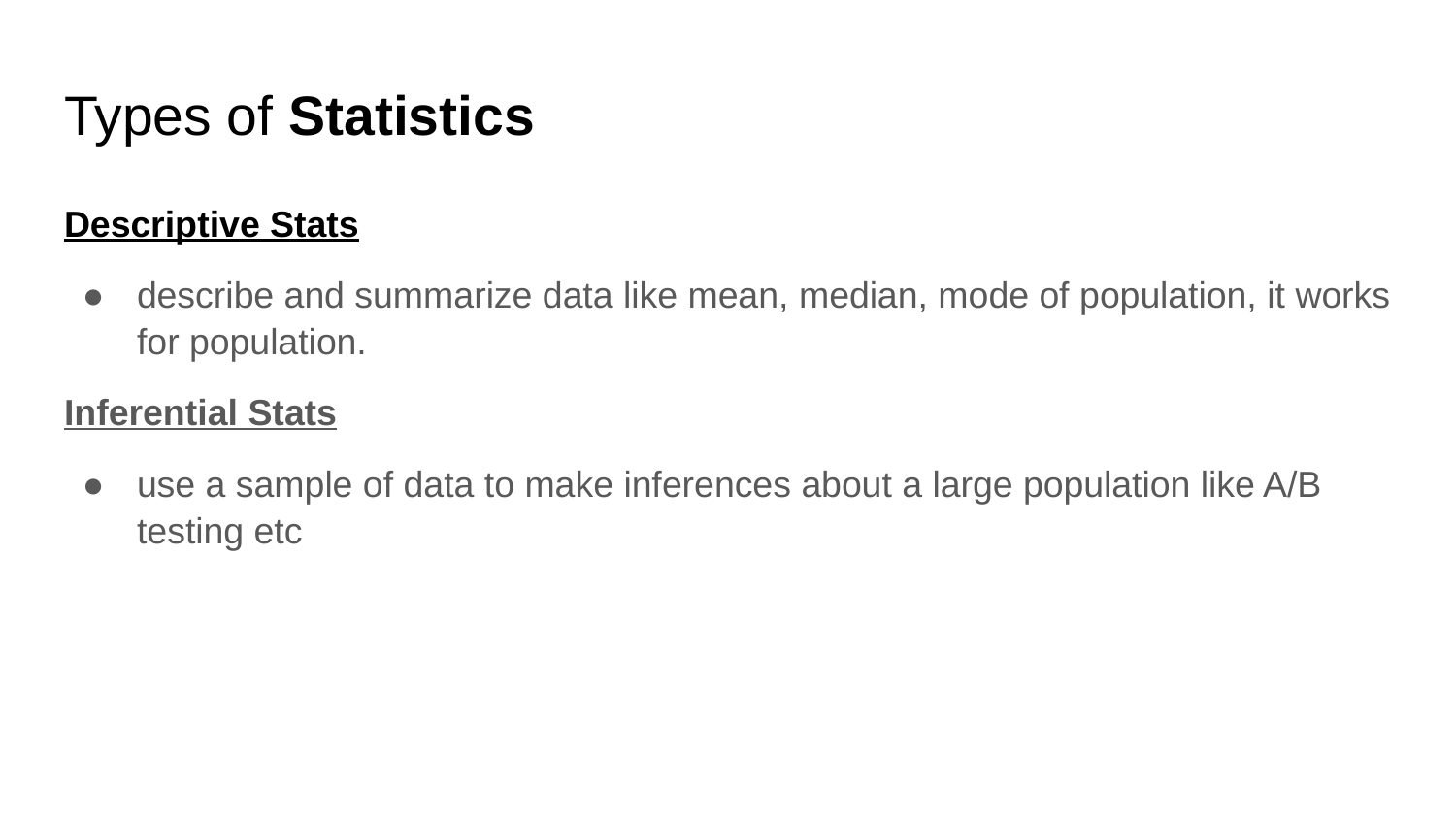

# Types of Statistics
Descriptive Stats
describe and summarize data like mean, median, mode of population, it works for population.
Inferential Stats
use a sample of data to make inferences about a large population like A/B testing etc